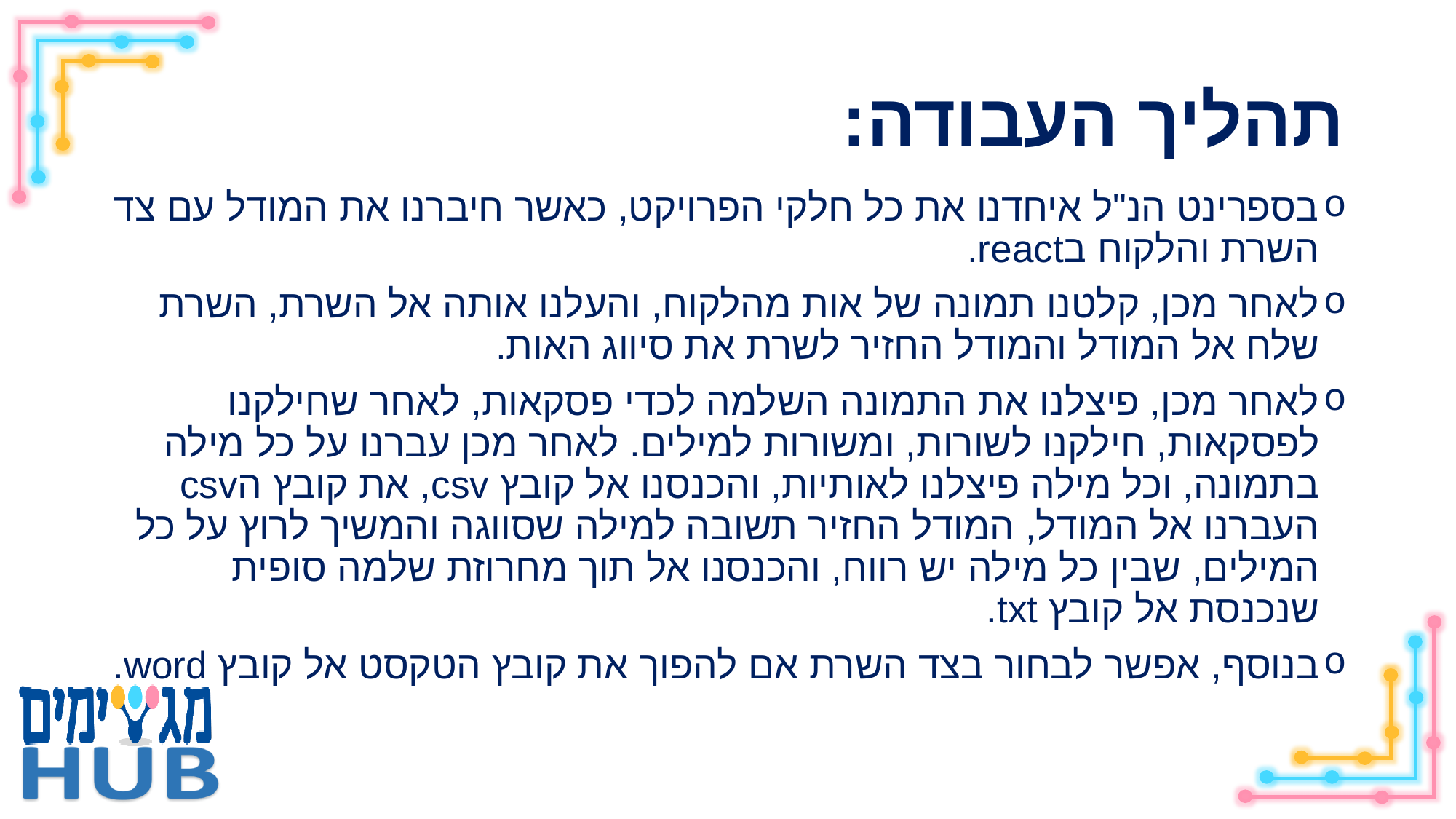

# תהליך העבודה:
בספרינט הנ"ל איחדנו את כל חלקי הפרויקט, כאשר חיברנו את המודל עם צד השרת והלקוח בreact.
לאחר מכן, קלטנו תמונה של אות מהלקוח, והעלנו אותה אל השרת, השרת שלח אל המודל והמודל החזיר לשרת את סיווג האות.
לאחר מכן, פיצלנו את התמונה השלמה לכדי פסקאות, לאחר שחילקנו לפסקאות, חילקנו לשורות, ומשורות למילים. לאחר מכן עברנו על כל מילה בתמונה, וכל מילה פיצלנו לאותיות, והכנסנו אל קובץ csv, את קובץ הcsv העברנו אל המודל, המודל החזיר תשובה למילה שסווגה והמשיך לרוץ על כל המילים, שבין כל מילה יש רווח, והכנסנו אל תוך מחרוזת שלמה סופית שנכנסת אל קובץ txt.
בנוסף, אפשר לבחור בצד השרת אם להפוך את קובץ הטקסט אל קובץ word.